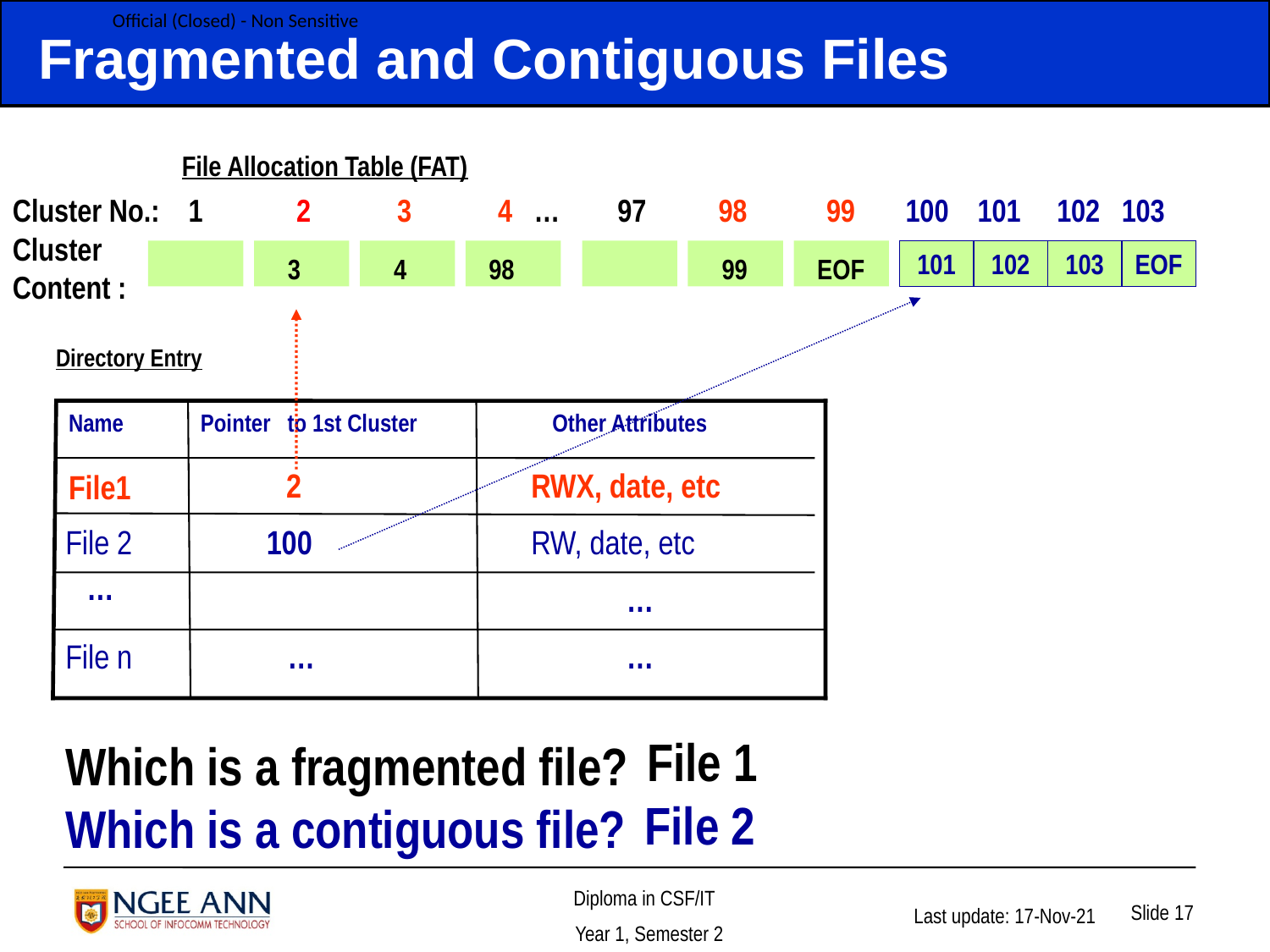

# Fragmented and Contiguous Files
File Allocation Table (FAT)
Cluster No.:    1             2            3            4   …        97          98           99       100    101     102   103

3

4

98

99

EOF
101
102
103
EOF

Directory Entry

Name

Pointer   to 1st Cluster

Other Attributes

    2
RWX, date, etc
File1

File 2
100
RW, date, etc
…

…

File n

…

…
Cluster Content :
File 1
Which is a fragmented file?
Which is a contiguous file?
File 2

Slide 17